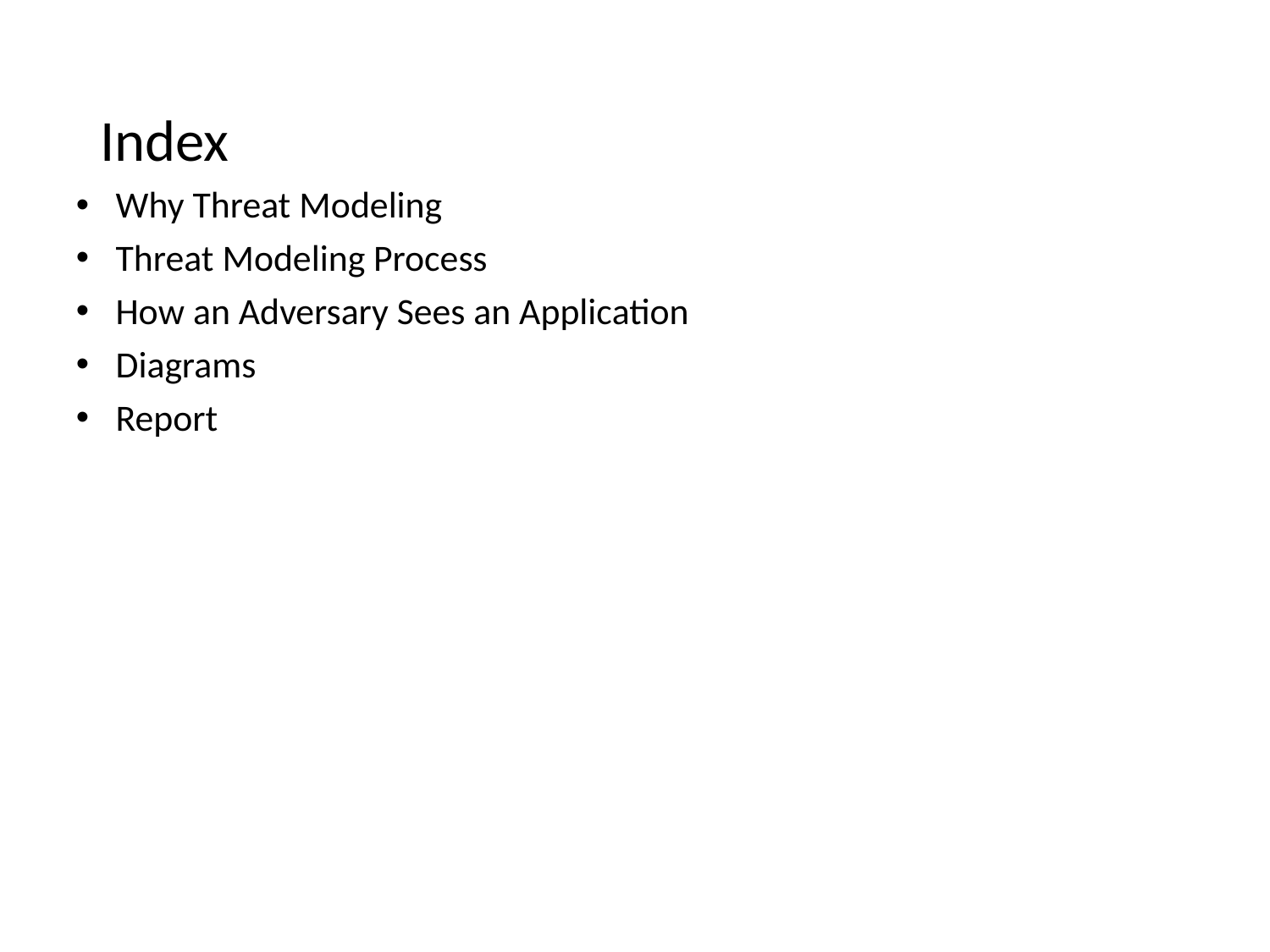

# Index
Why Threat Modeling
Threat Modeling Process
How an Adversary Sees an Application
Diagrams
Report